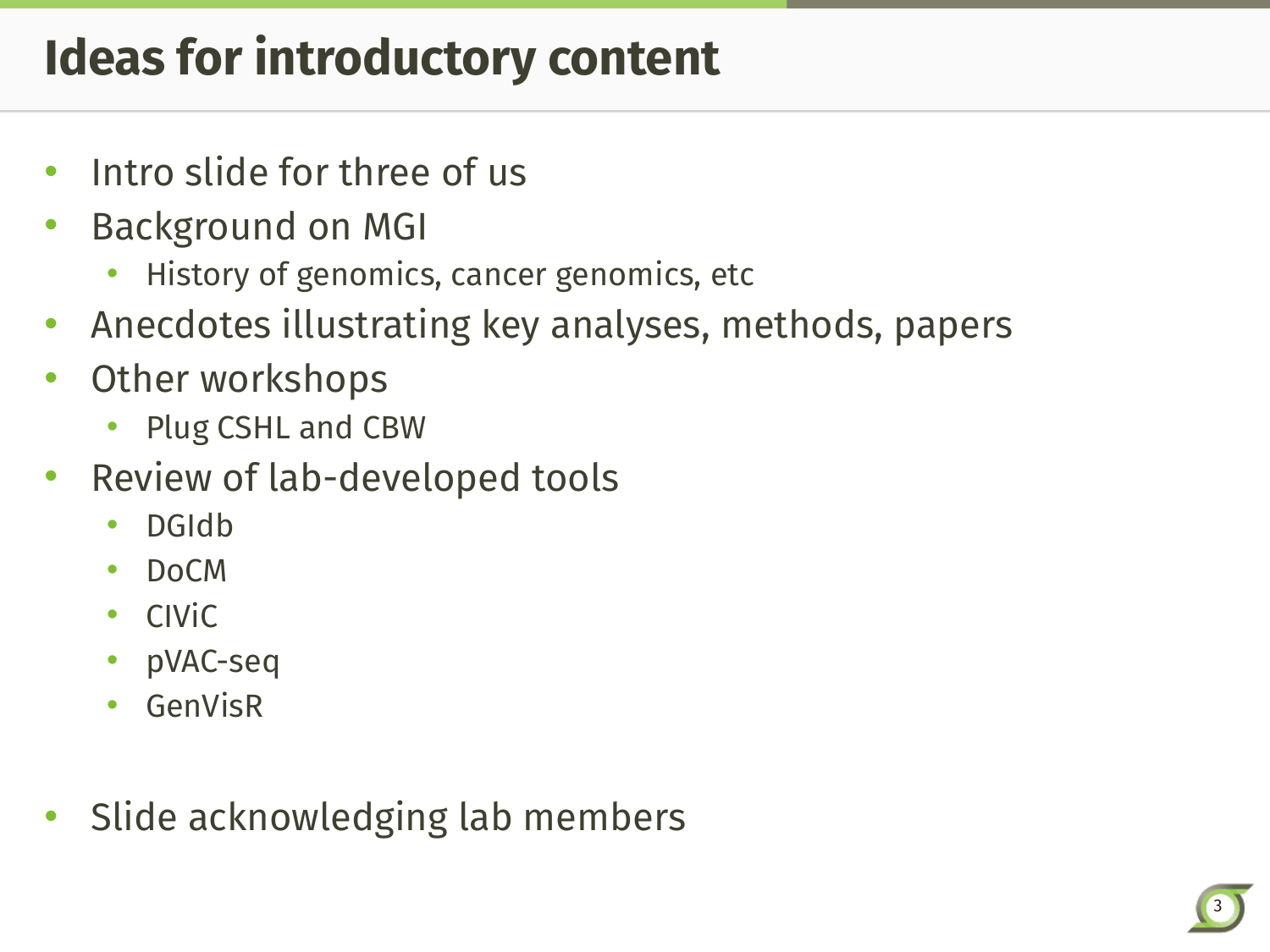

# Ideas for introductory content
Intro slide for three of us
Background on MGI
History of genomics, cancer genomics, etc
Anecdotes illustrating key analyses, methods, papers
Other workshops
Plug CSHL and CBW
Review of lab-developed tools
DGIdb
DoCM
CIViC
pVAC-seq
GenVisR

Slide acknowledging lab members